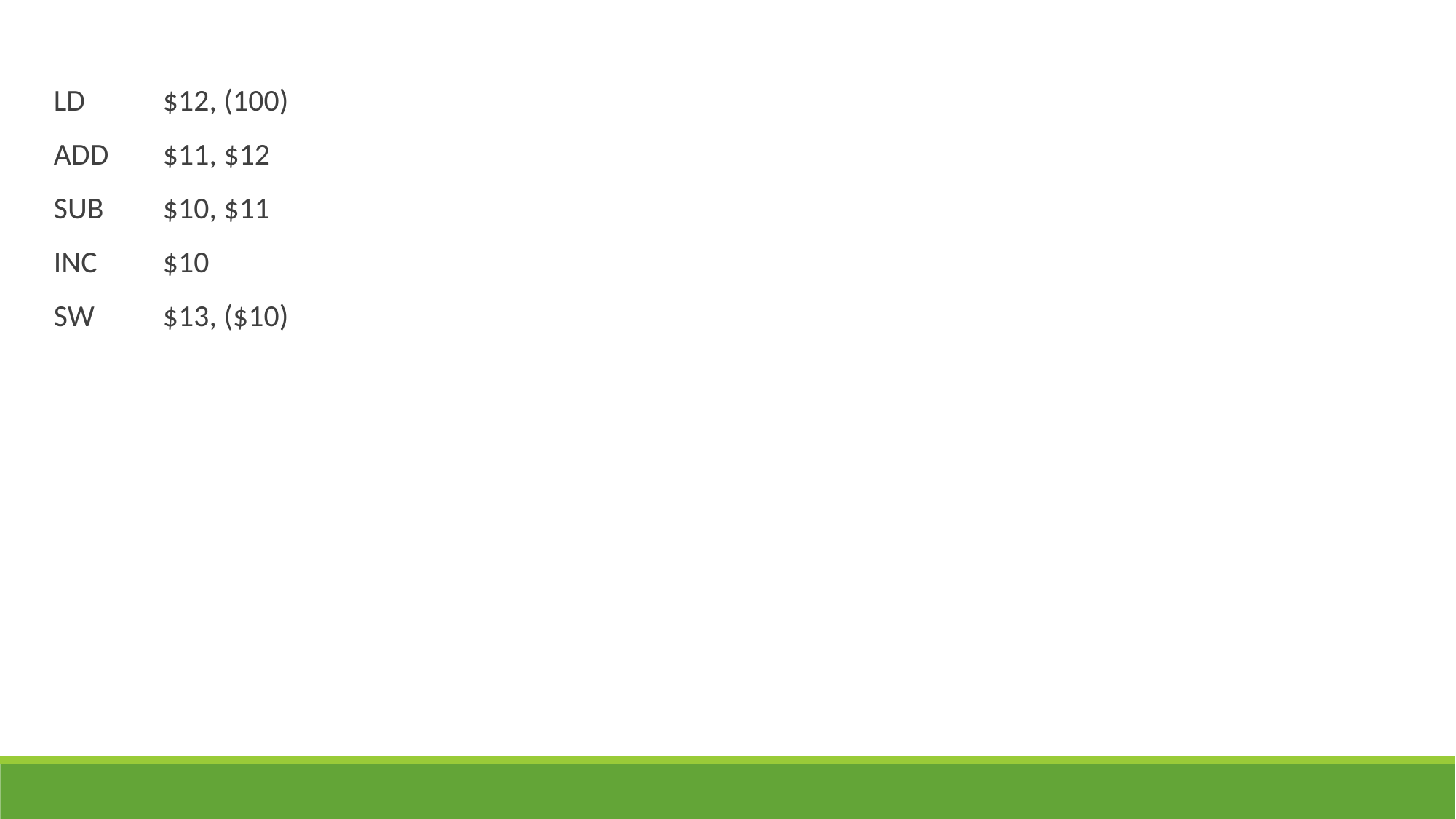

LD	$12, (100)
ADD	$11, $12
SUB	$10, $11
INC	$10
SW	$13, ($10)